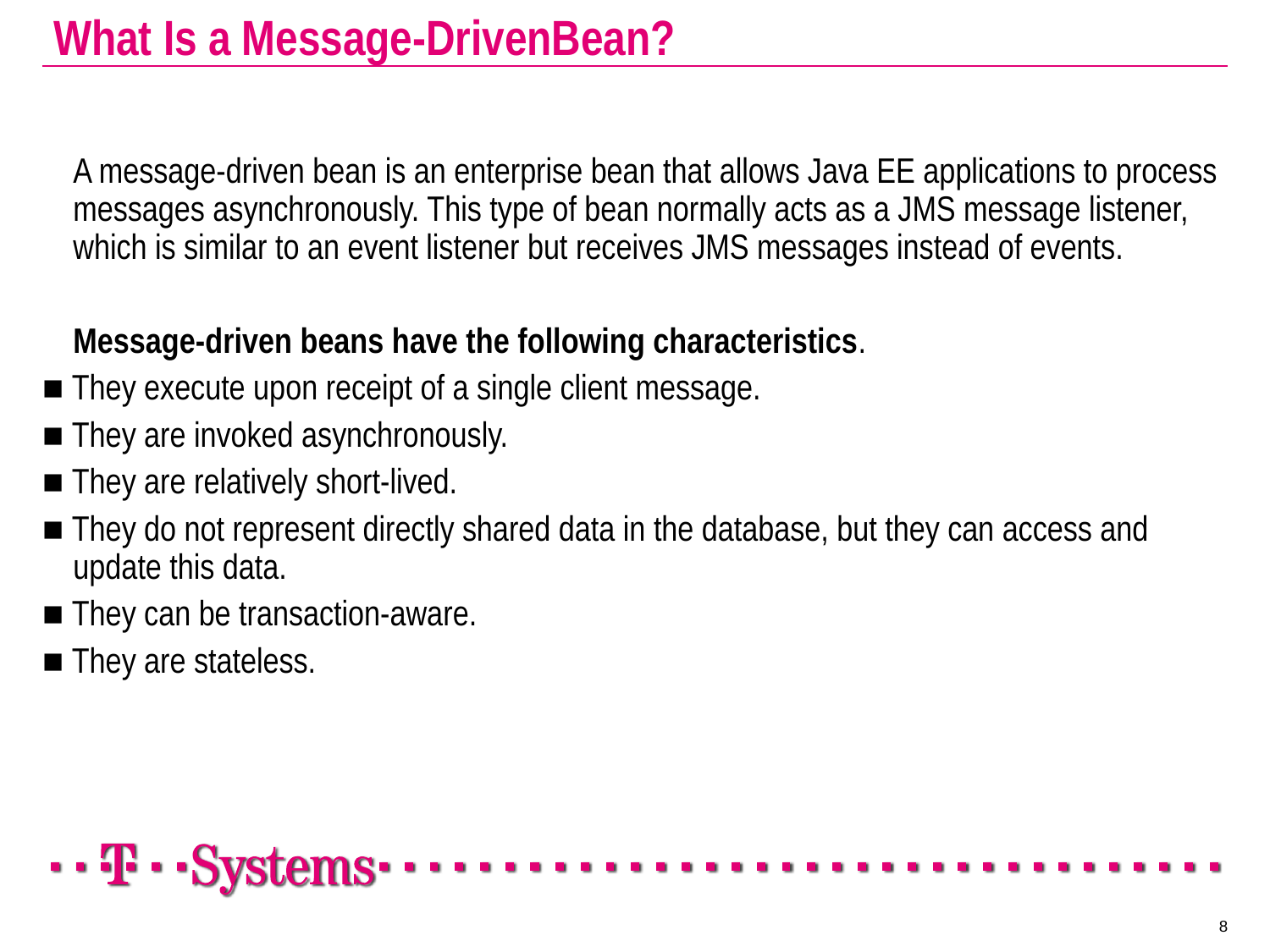

# What Is a Message-DrivenBean?

	A message-driven bean is an enterprise bean that allows Java EE applications to process messages asynchronously. This type of bean normally acts as a JMS message listener, which is similar to an event listener but receives JMS messages instead of events.

	Message-driven beans have the following characteristics.
■ They execute upon receipt of a single client message.
■ They are invoked asynchronously.
■ They are relatively short-lived.
■ They do not represent directly shared data in the database, but they can access and update this data.
■ They can be transaction-aware.
■ They are stateless.
8